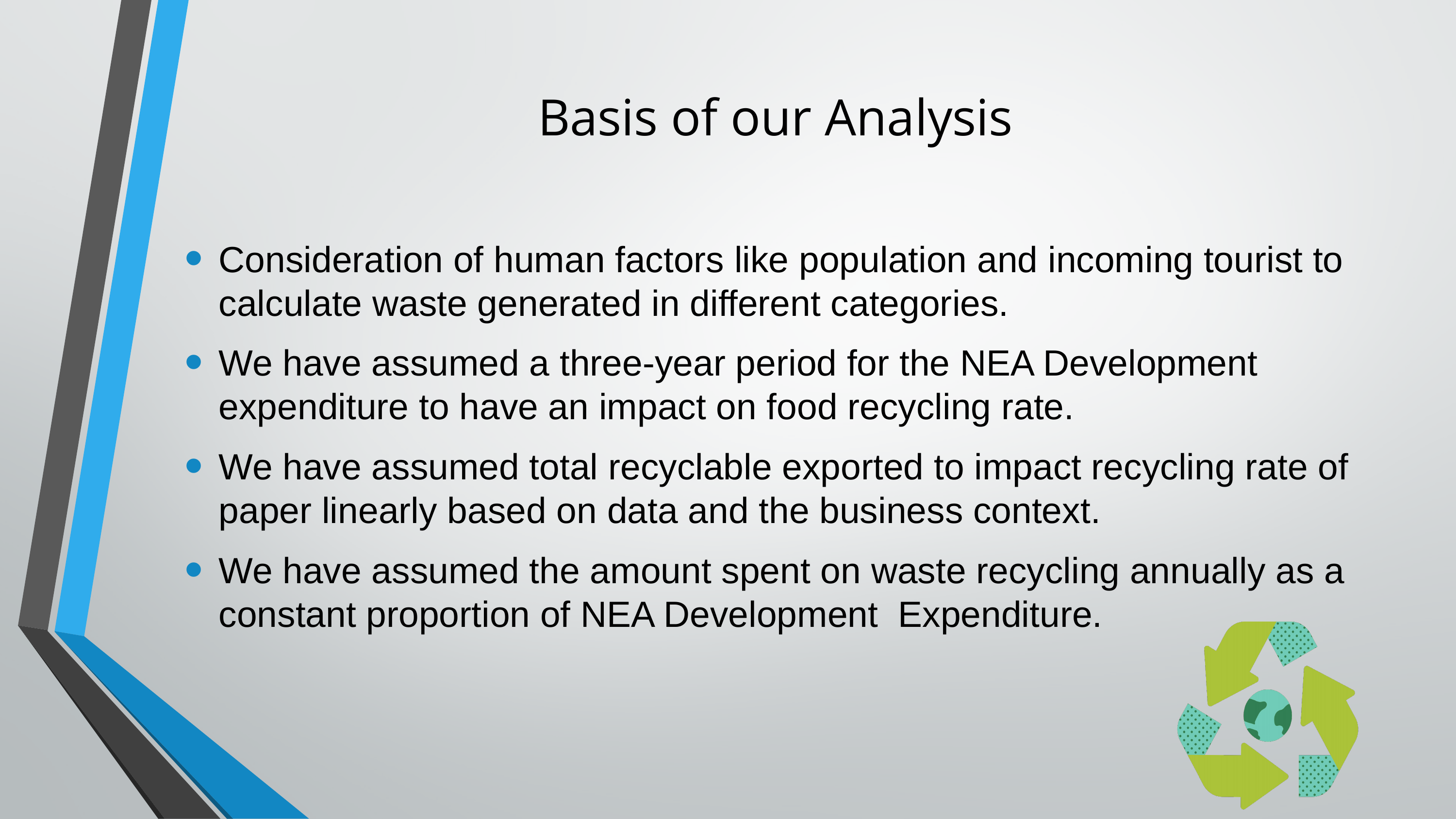

# Basis of our Analysis
Consideration of human factors like population and incoming tourist to calculate waste generated in different categories.
We have assumed a three-year period for the NEA Development expenditure to have an impact on food recycling rate.
We have assumed total recyclable exported to impact recycling rate of paper linearly based on data and the business context.
We have assumed the amount spent on waste recycling annually as a constant proportion of NEA Development  Expenditure.